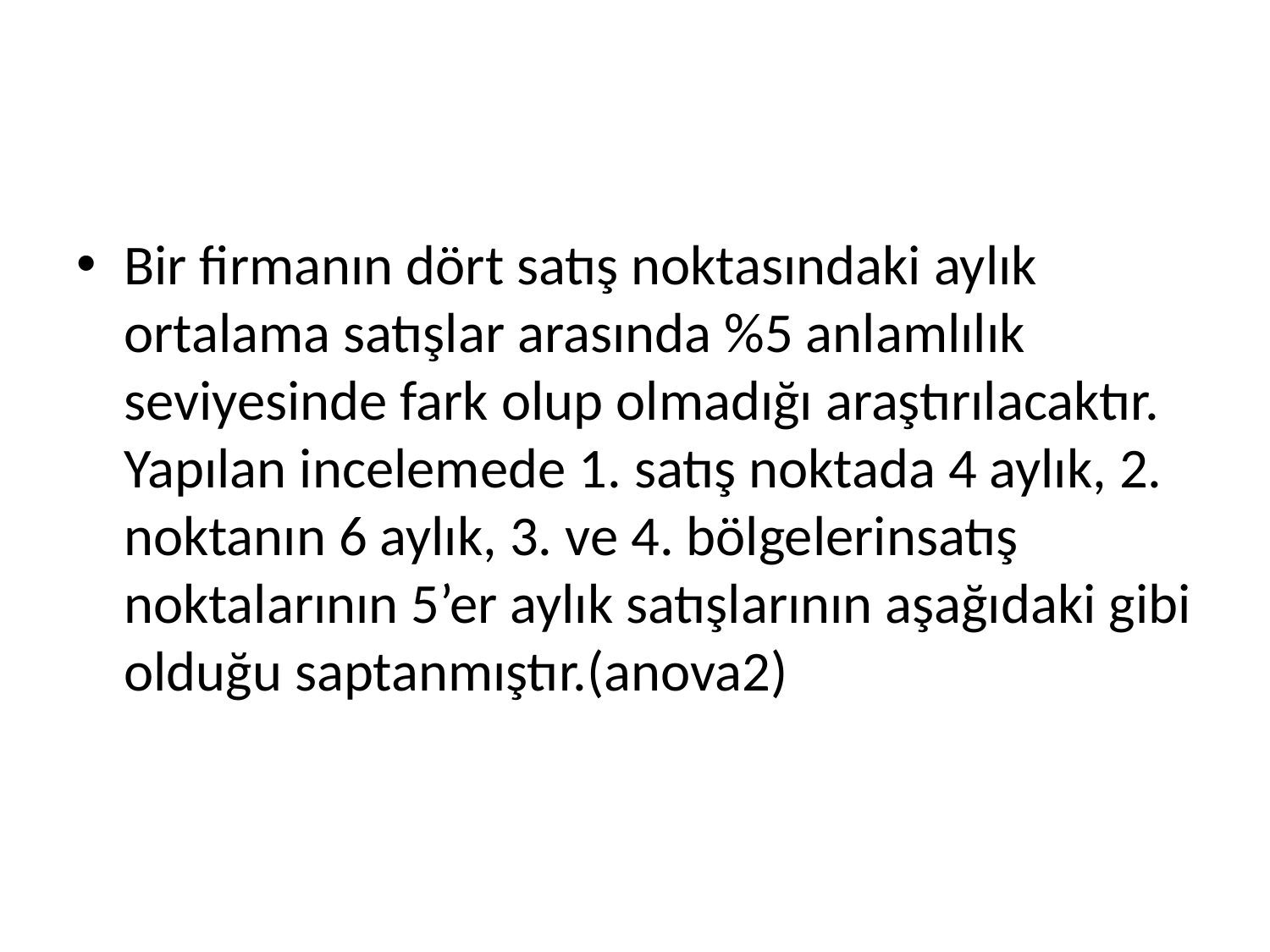

#
Bir firmanın dört satış noktasındaki aylık ortalama satışlar arasında %5 anlamlılık seviyesinde fark olup olmadığı araştırılacaktır. Yapılan incelemede 1. satış noktada 4 aylık, 2. noktanın 6 aylık, 3. ve 4. bölgelerinsatış noktalarının 5’er aylık satışlarının aşağıdaki gibi olduğu saptanmıştır.(anova2)